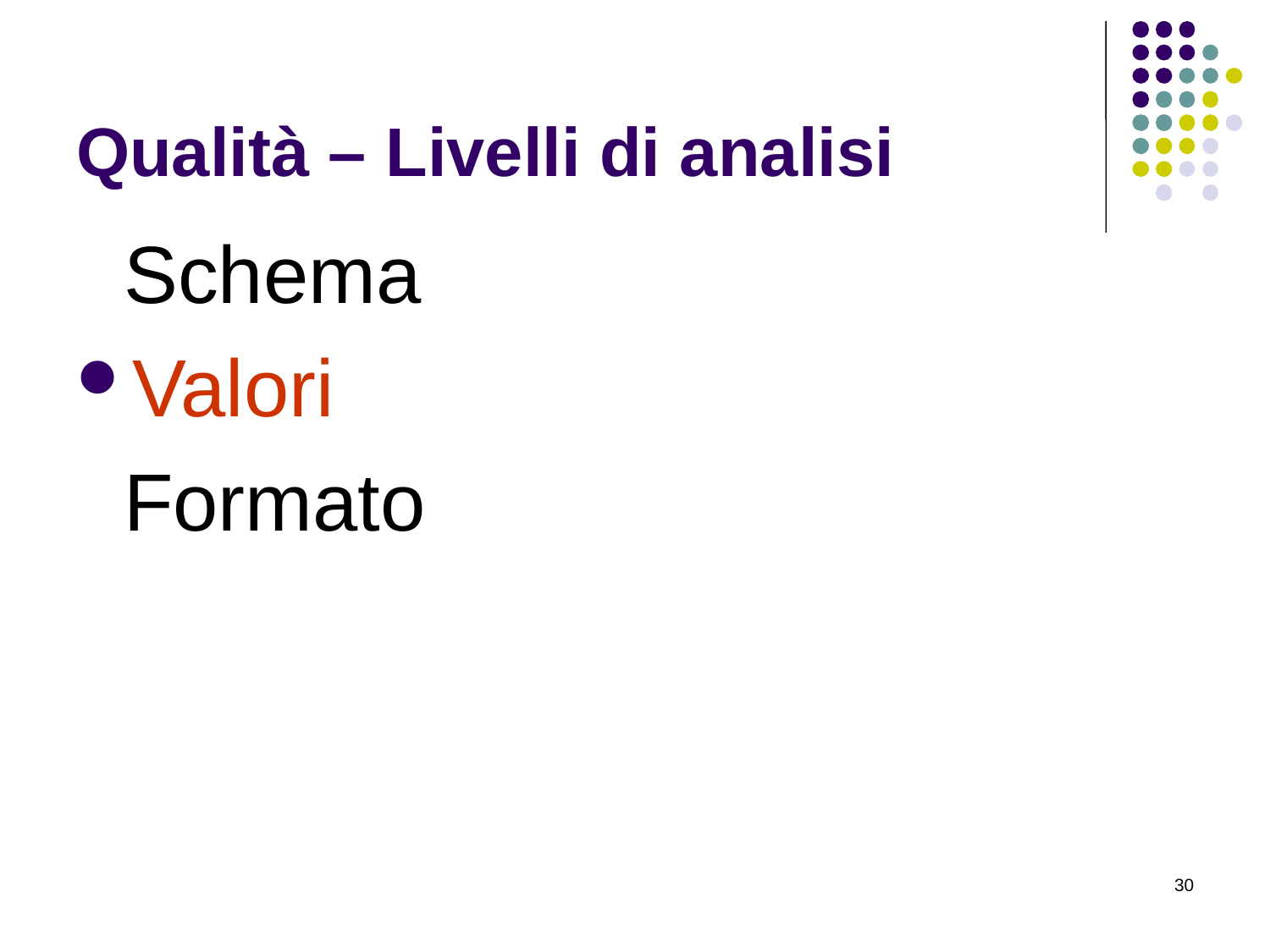

# Qualità – Livelli di analisi
	Schema
Valori
	Formato
30